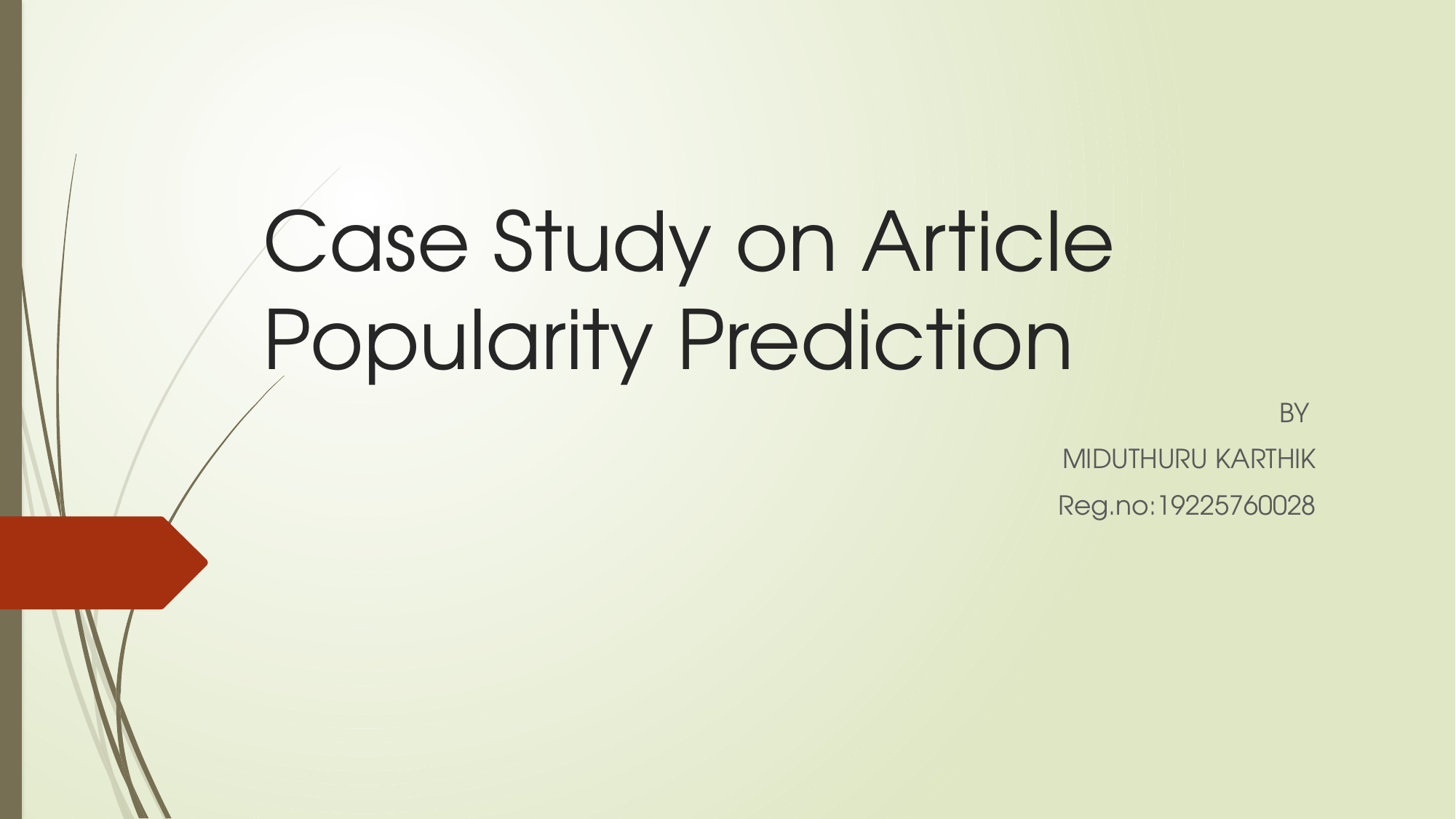

# Case Study on Article Popularity Prediction
BY
MIDUTHURU KARTHIK
Reg.no:19225760028